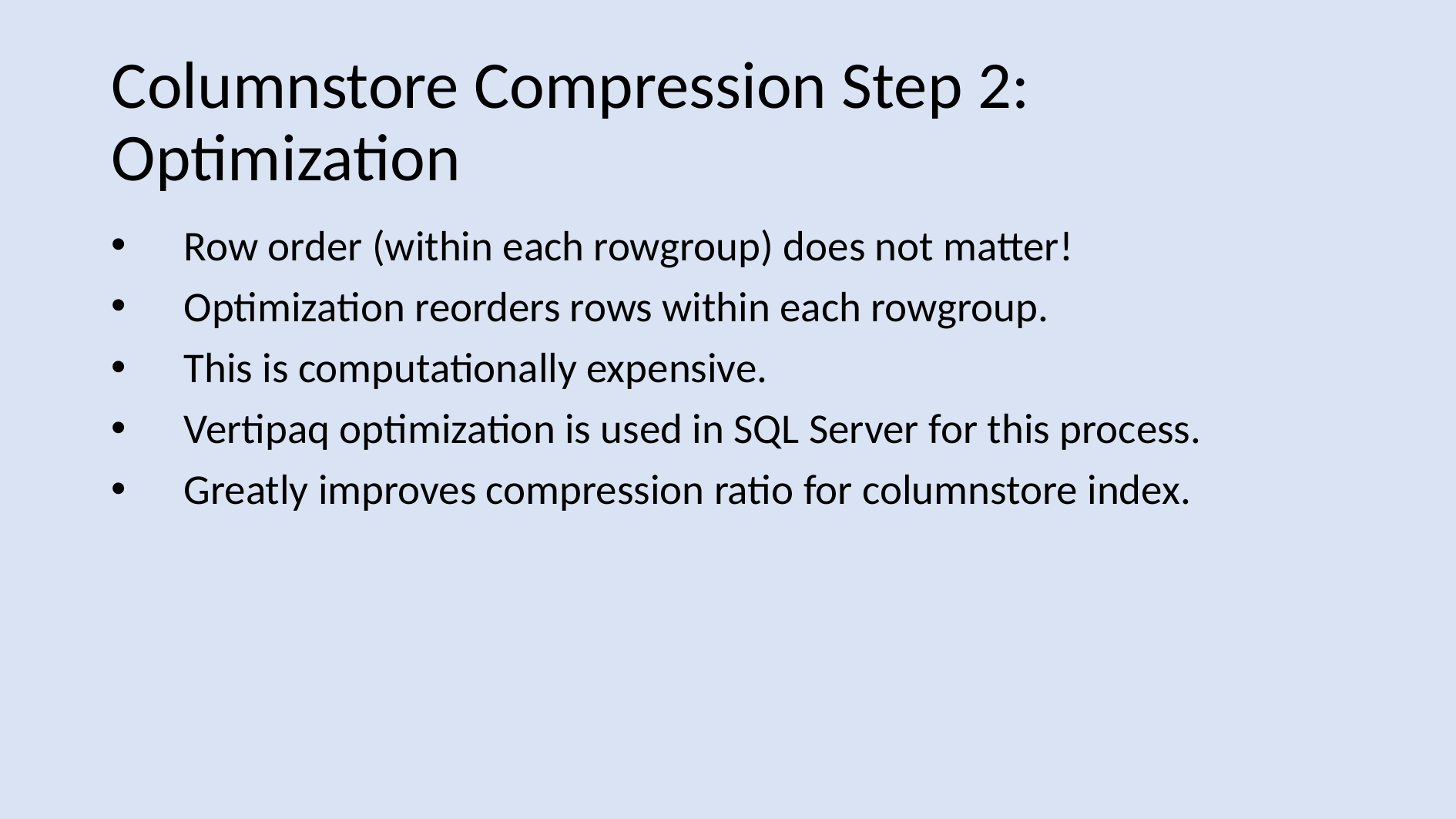

# Columnstore Compression Step 2: Optimization
Row order (within each rowgroup) does not matter!
Optimization reorders rows within each rowgroup.
This is computationally expensive.
Vertipaq optimization is used in SQL Server for this process.
Greatly improves compression ratio for columnstore index.